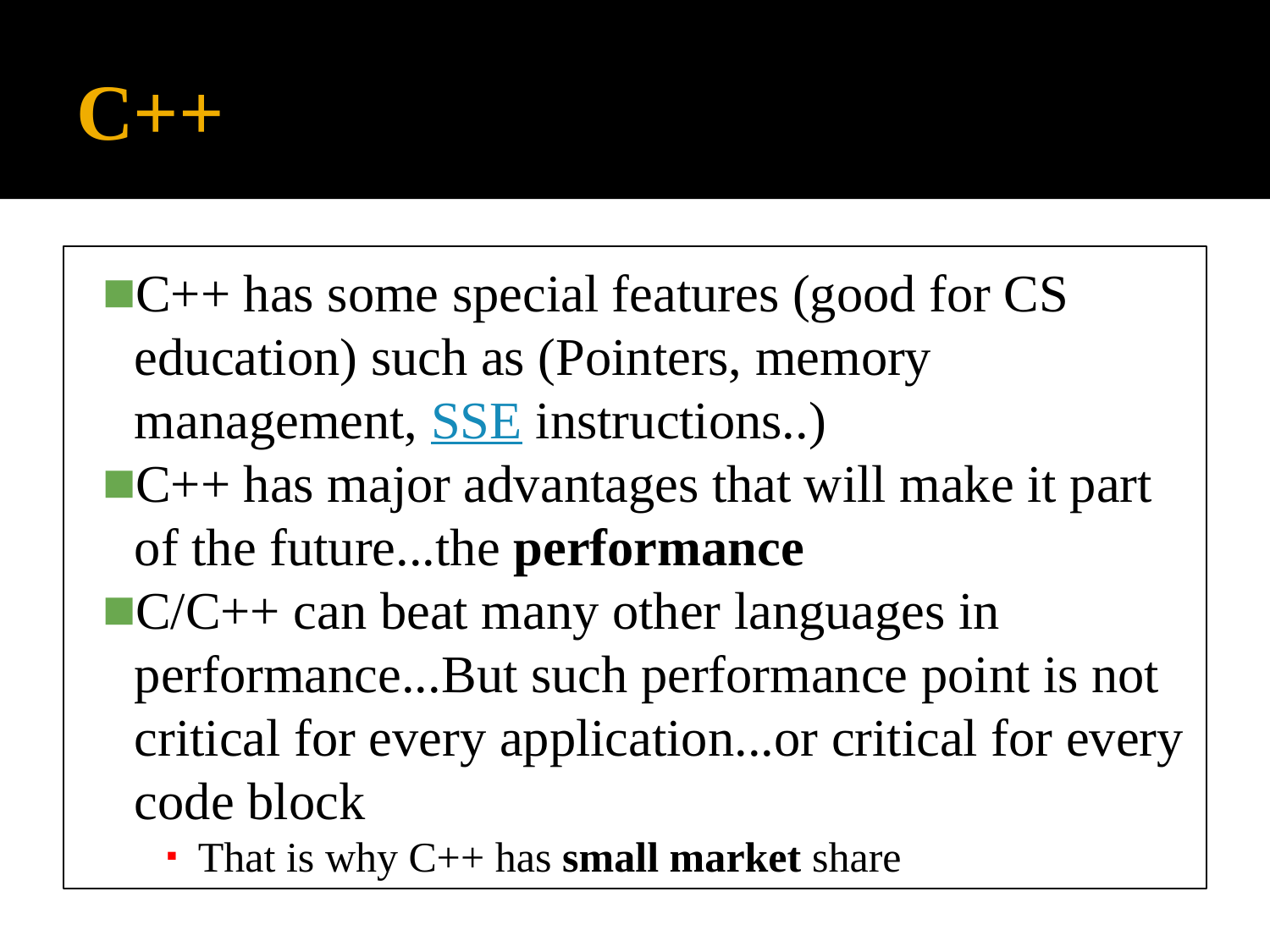

# C++
C++ has some special features (good for CS education) such as (Pointers, memory management, SSE instructions..)
C++ has major advantages that will make it part of the future...the performance
C/C++ can beat many other languages in performance...But such performance point is not critical for every application...or critical for every code block
That is why C++ has small market share